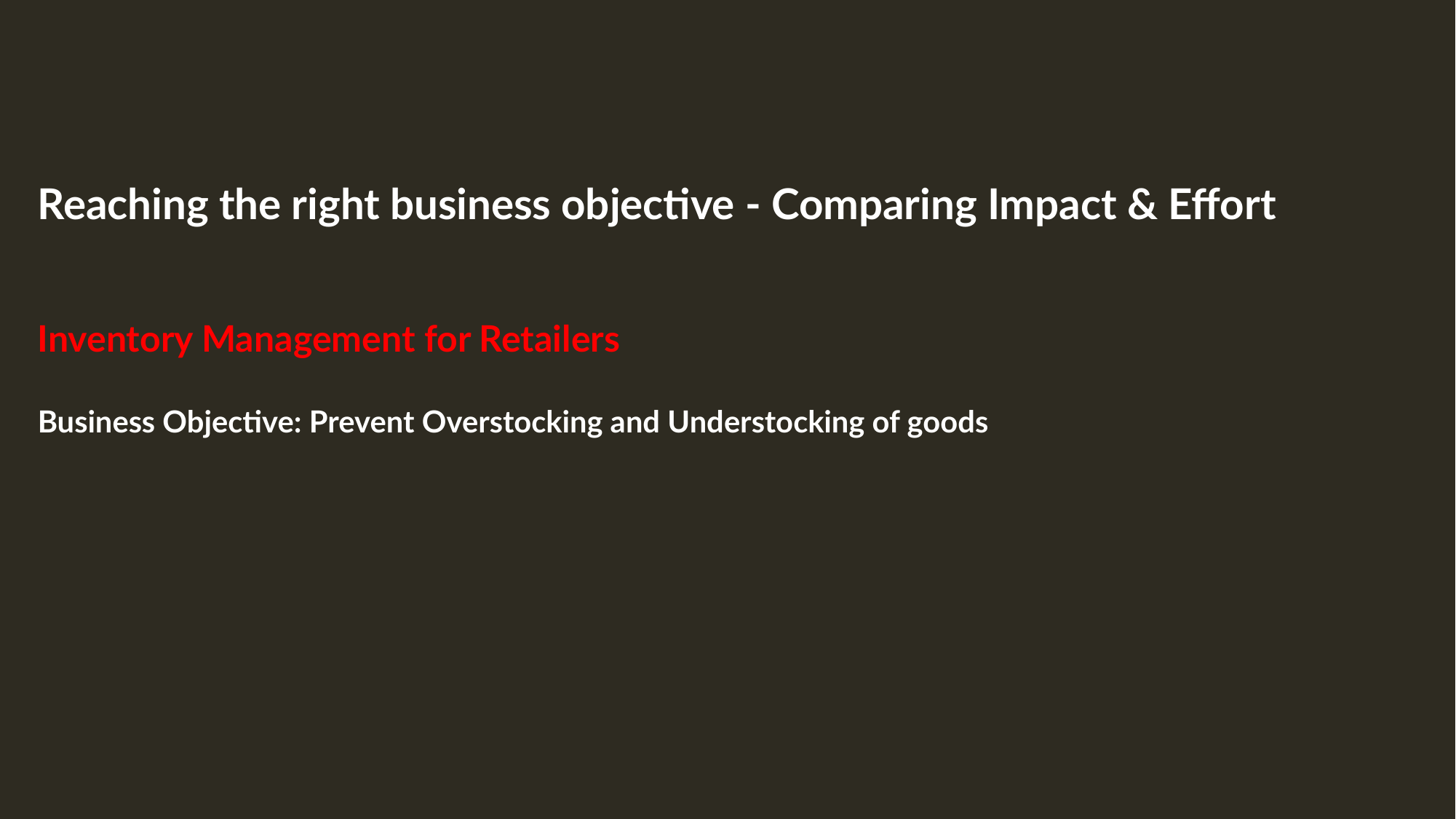

Reaching the right business objective - Comparing Impact & Effort

Inventory Management for Retailers

Business Objective: Prevent Overstocking and Understocking of goods